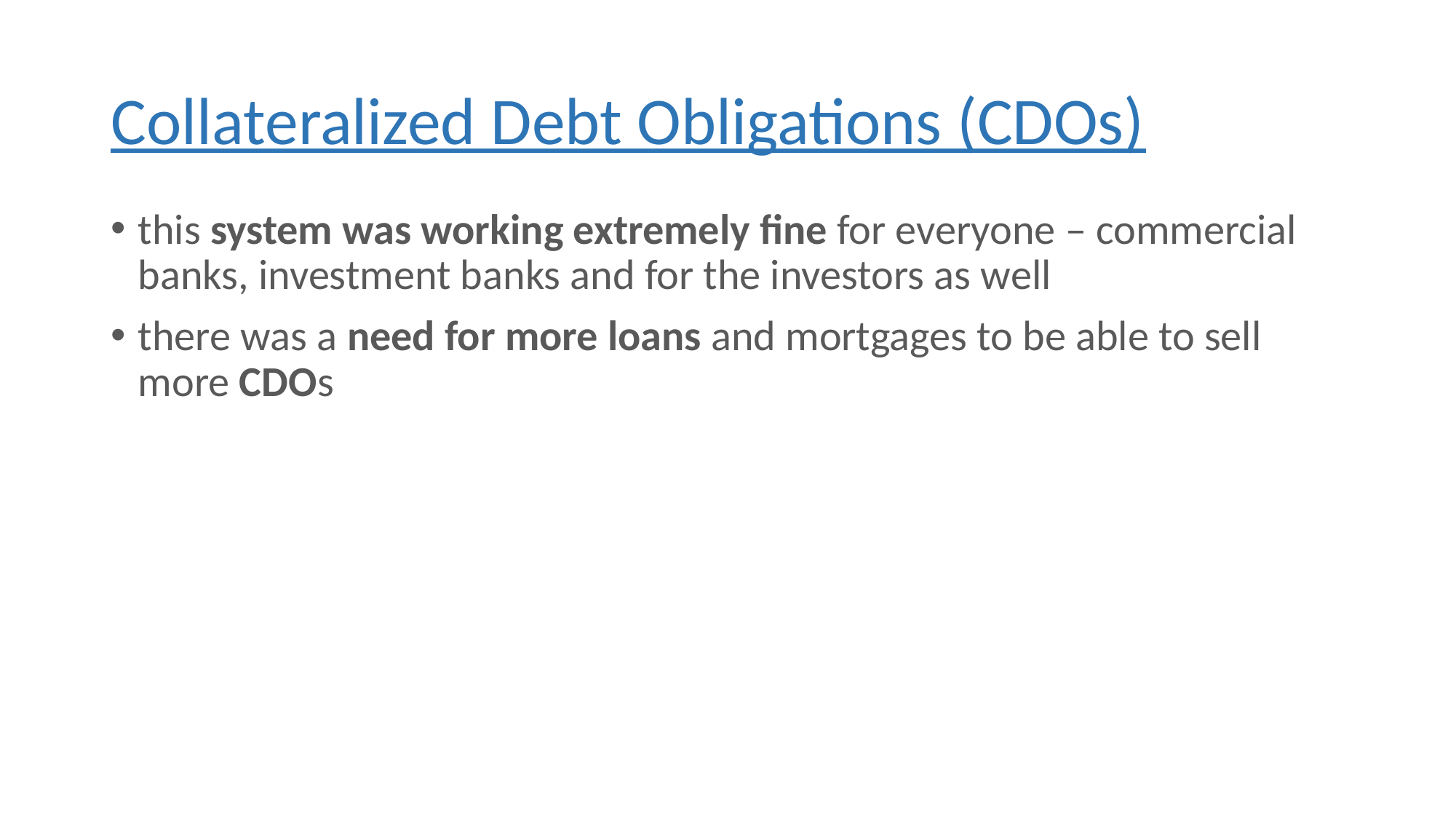

# Collateralized Debt Obligations (CDOs)
this system was working extremely fine for everyone – commercial banks, investment banks and for the investors as well
there was a need for more loans and mortgages to be able to sell more CDOs